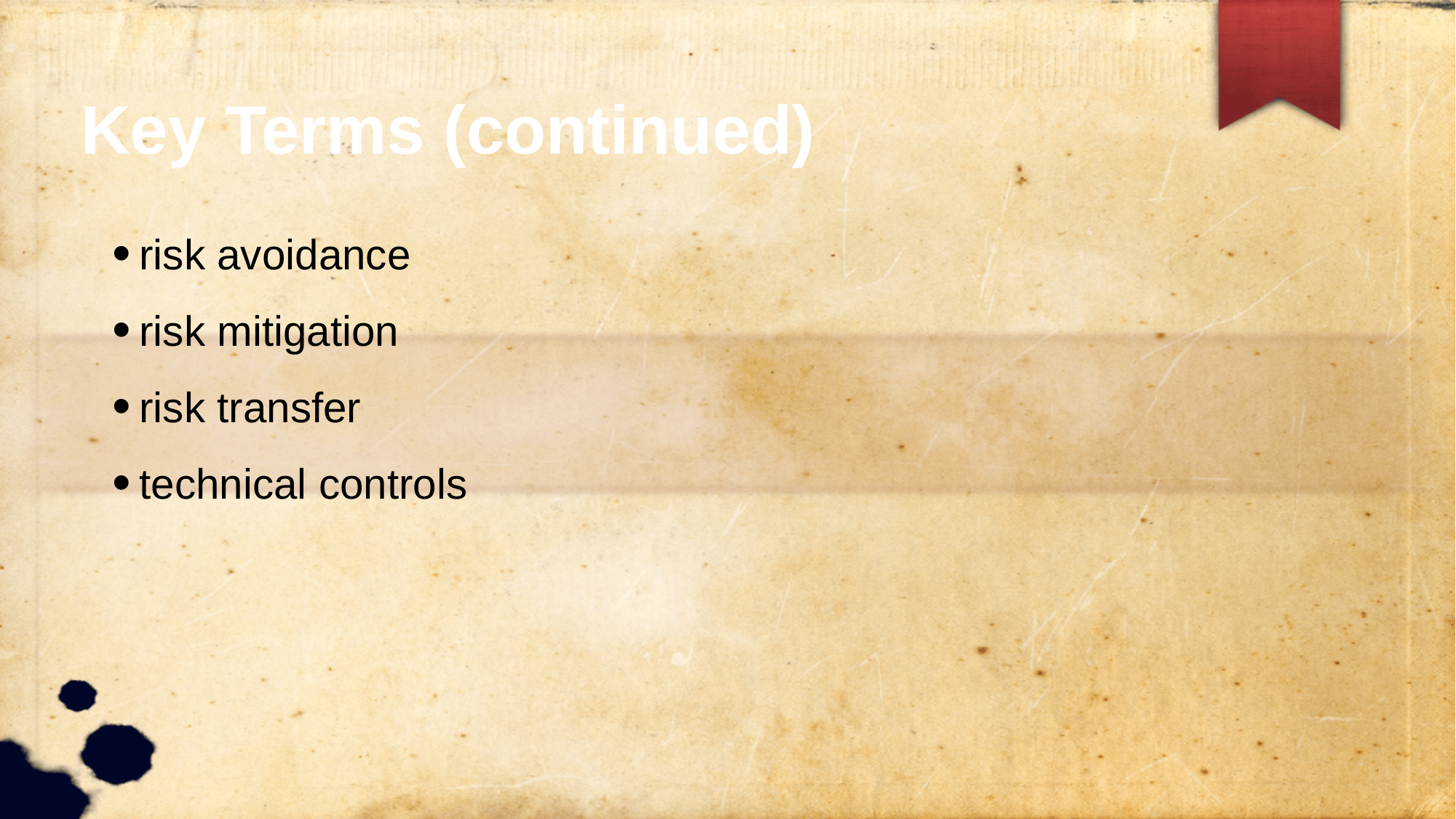

Key Terms (continued)
risk avoidance
risk mitigation
risk transfer
technical controls